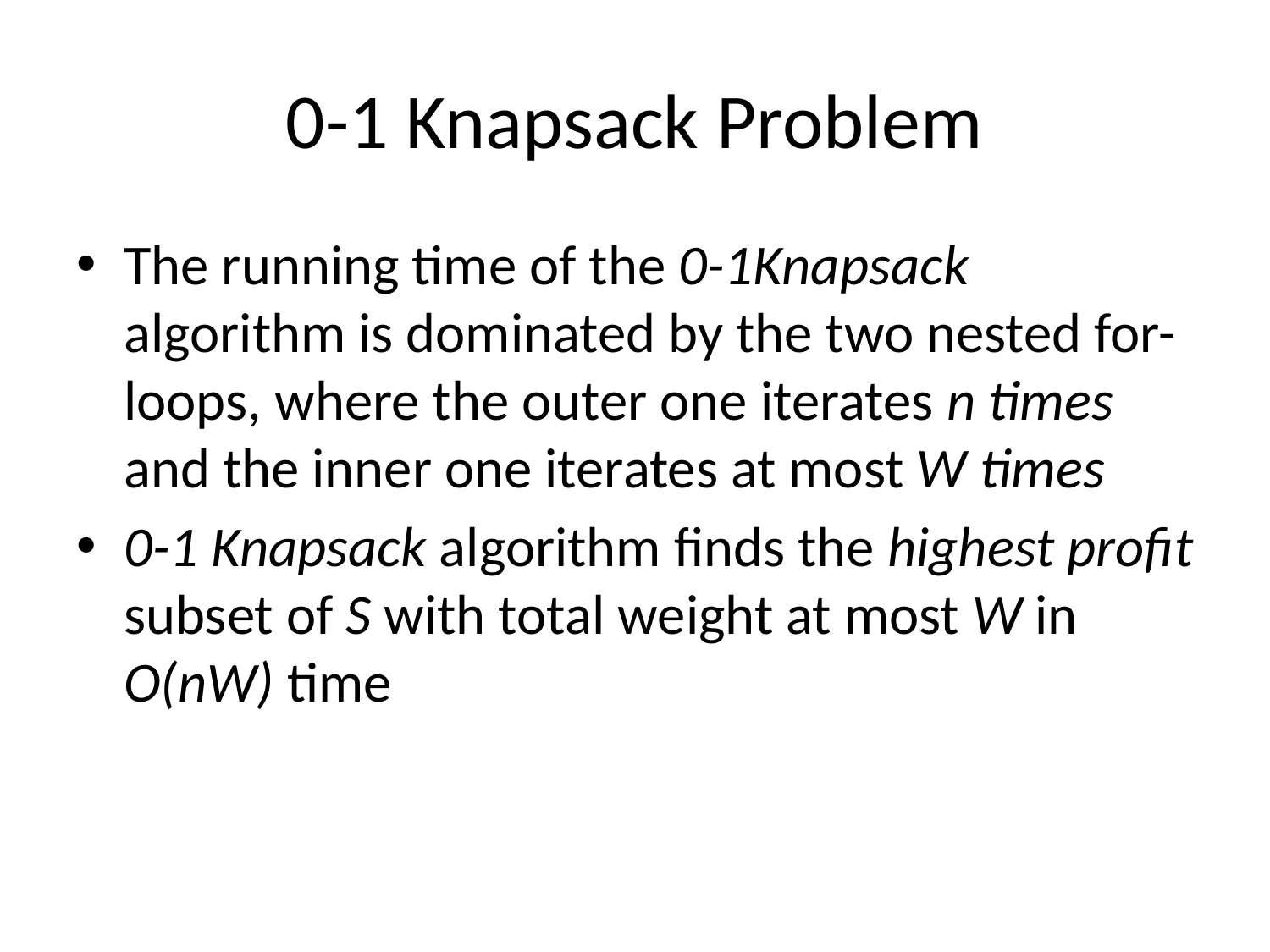

# 0-1 Knapsack Problem
The running time of the 0-1Knapsack algorithm is dominated by the two nested for-loops, where the outer one iterates n times and the inner one iterates at most W times
0-1 Knapsack algorithm finds the highest profit subset of S with total weight at most W in O(nW) time